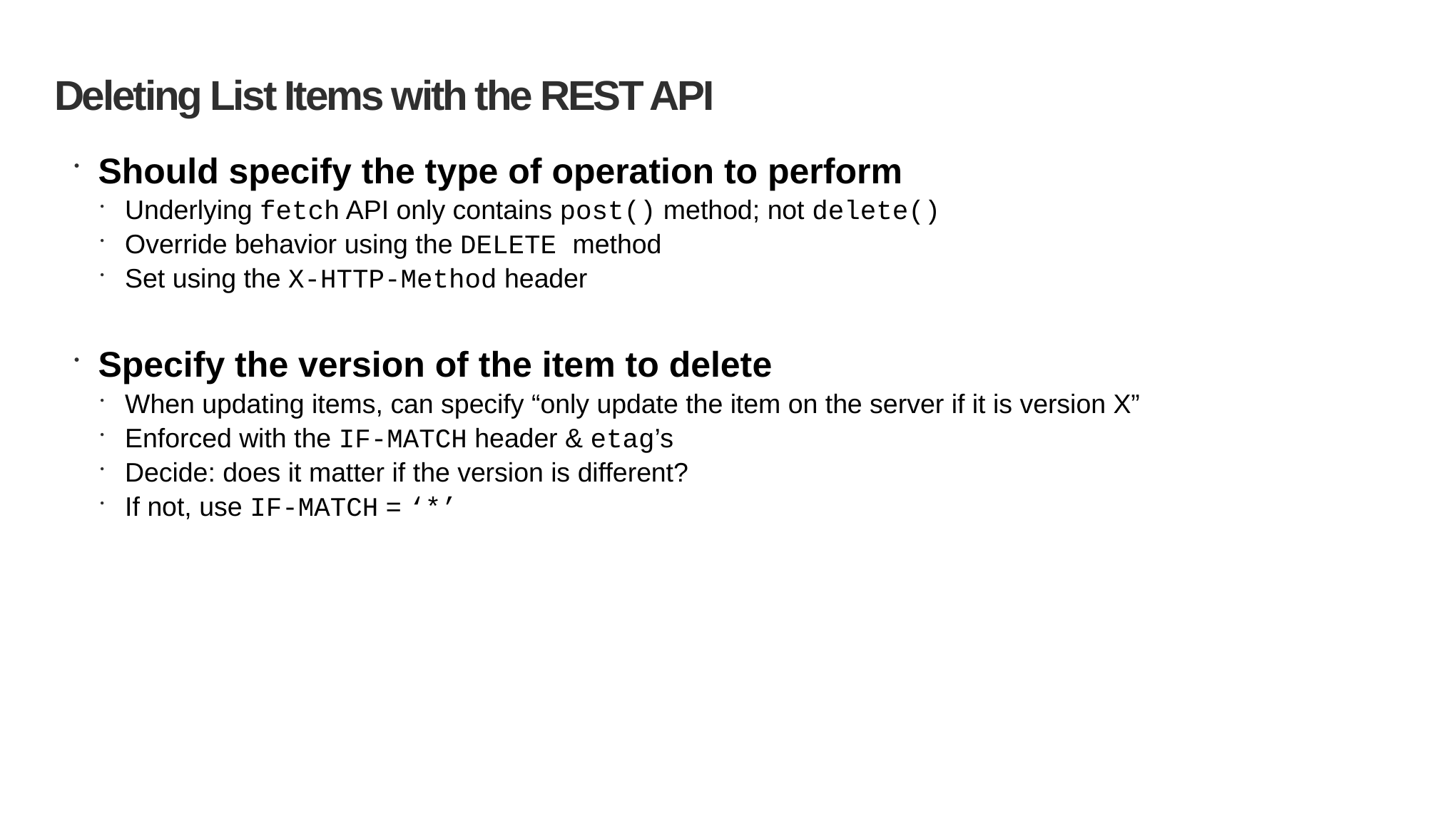

# Deleting List Items with the REST API
Should specify the type of operation to perform
Underlying fetch API only contains post() method; not delete()
Override behavior using the DELETE method
Set using the X-HTTP-Method header

Specify the version of the item to delete
When updating items, can specify “only update the item on the server if it is version X”
Enforced with the IF-MATCH header & etag’s
Decide: does it matter if the version is different?
If not, use IF-MATCH = ‘*’